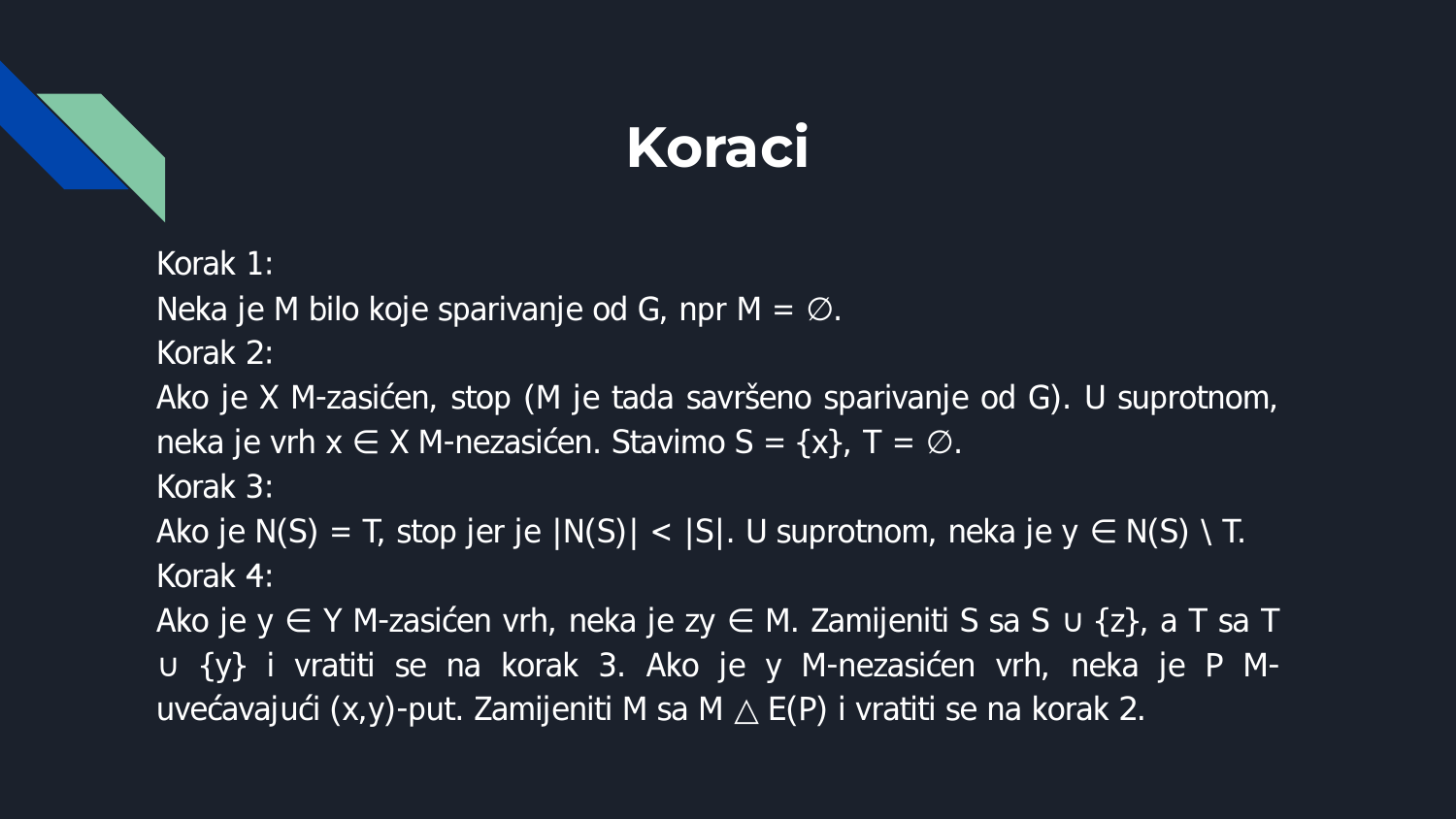

# Koraci
Korak 1:
Neka je M bilo koje sparivanje od G, npr M = ∅.
Korak 2:
Ako je X M-zasićen, stop (M je tada savršeno sparivanje od G). U suprotnom, neka je vrh x ∈ X M-nezasićen. Stavimo S = {x}, T = ∅.
Korak 3:
Ako je N(S) = T, stop jer je |N(S)| < |S|. U suprotnom, neka je y ∈ N(S) \ T.
Korak 4:
Ako je y ∈ Y M-zasićen vrh, neka je zy ∈ M. Zamijeniti S sa S ∪ {z}, a T sa T ∪ {y} i vratiti se na korak 3. Ako je y M-nezasićen vrh, neka je P M-uvećavajući (x,y)-put. Zamijeniti M sa M △ E(P) i vratiti se na korak 2.